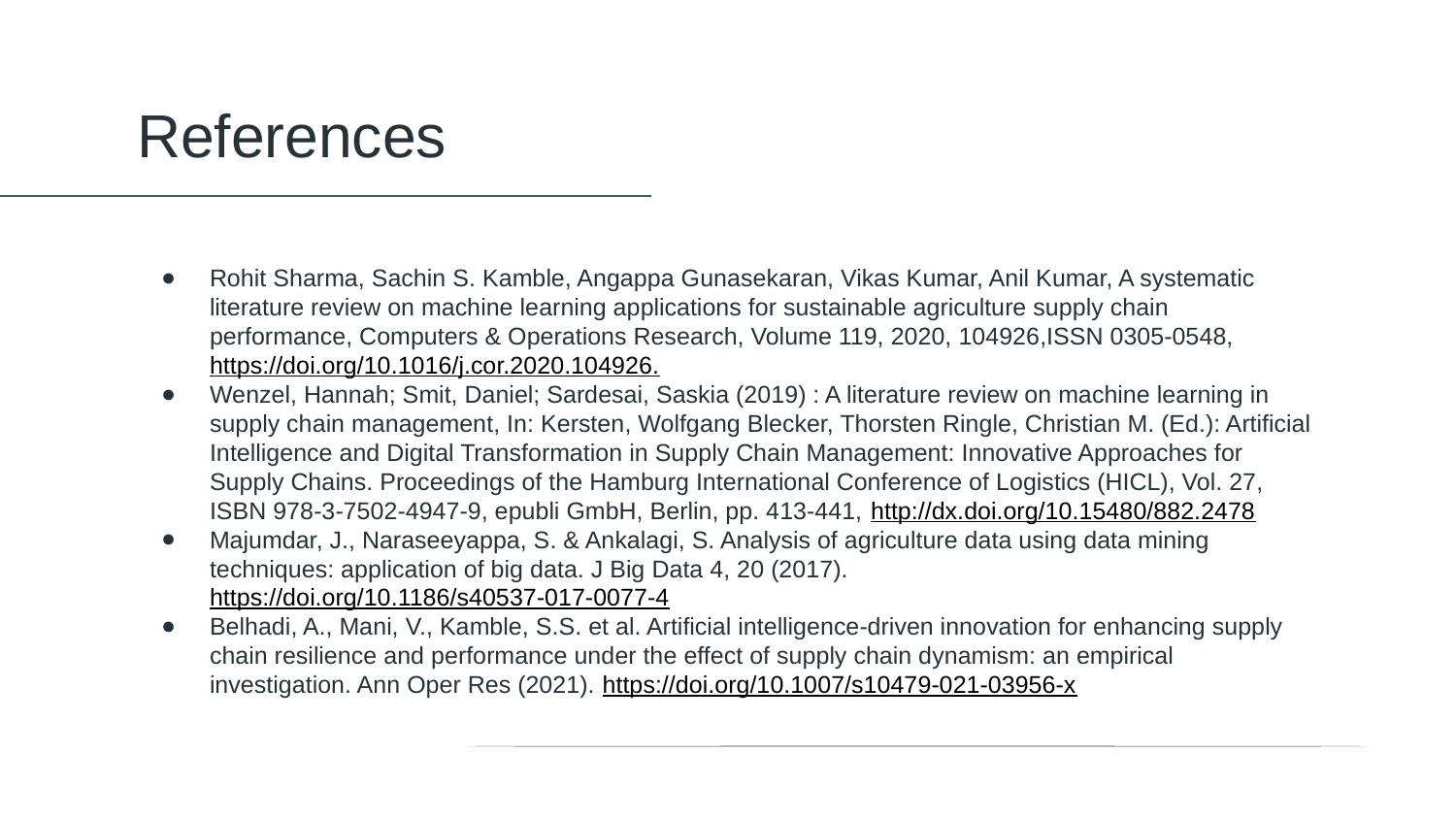

# References
Rohit Sharma, Sachin S. Kamble, Angappa Gunasekaran, Vikas Kumar, Anil Kumar, A systematic literature review on machine learning applications for sustainable agriculture supply chain performance, Computers & Operations Research, Volume 119, 2020, 104926,ISSN 0305-0548, https://doi.org/10.1016/j.cor.2020.104926.
Wenzel, Hannah; Smit, Daniel; Sardesai, Saskia (2019) : A literature review on machine learning in supply chain management, In: Kersten, Wolfgang Blecker, Thorsten Ringle, Christian M. (Ed.): Artificial Intelligence and Digital Transformation in Supply Chain Management: Innovative Approaches for Supply Chains. Proceedings of the Hamburg International Conference of Logistics (HICL), Vol. 27, ISBN 978-3-7502-4947-9, epubli GmbH, Berlin, pp. 413-441, http://dx.doi.org/10.15480/882.2478
Majumdar, J., Naraseeyappa, S. & Ankalagi, S. Analysis of agriculture data using data mining techniques: application of big data. J Big Data 4, 20 (2017). https://doi.org/10.1186/s40537-017-0077-4
Belhadi, A., Mani, V., Kamble, S.S. et al. Artificial intelligence-driven innovation for enhancing supply chain resilience and performance under the effect of supply chain dynamism: an empirical investigation. Ann Oper Res (2021). https://doi.org/10.1007/s10479-021-03956-x